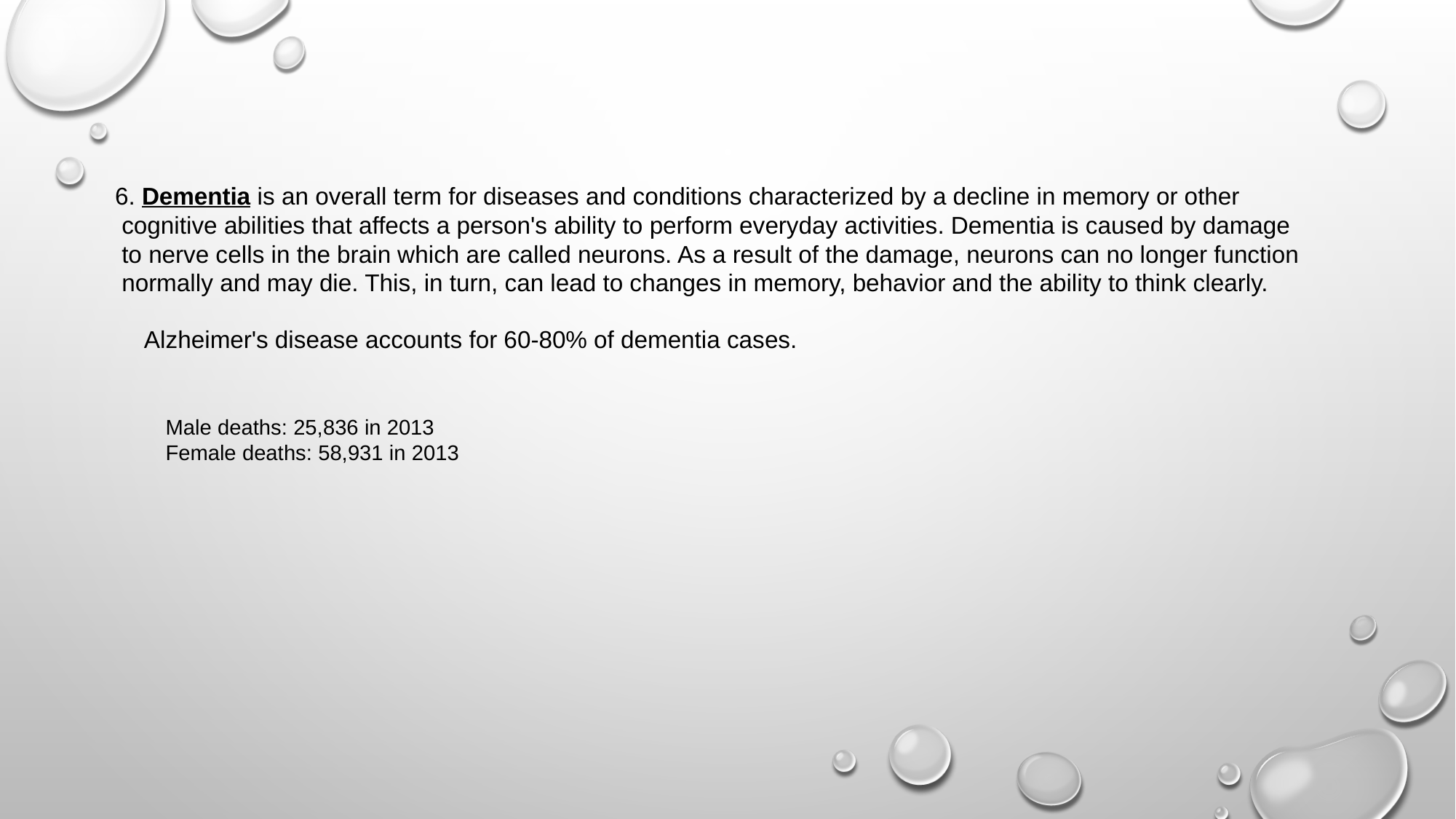

6. Dementia is an overall term for diseases and conditions characterized by a decline in memory or other
 cognitive abilities that affects a person's ability to perform everyday activities. Dementia is caused by damage
 to nerve cells in the brain which are called neurons. As a result of the damage, neurons can no longer function
 normally and may die. This, in turn, can lead to changes in memory, behavior and the ability to think clearly.
Alzheimer's disease accounts for 60-80% of dementia cases.
Male deaths: 25,836 in 2013
Female deaths: 58,931 in 2013